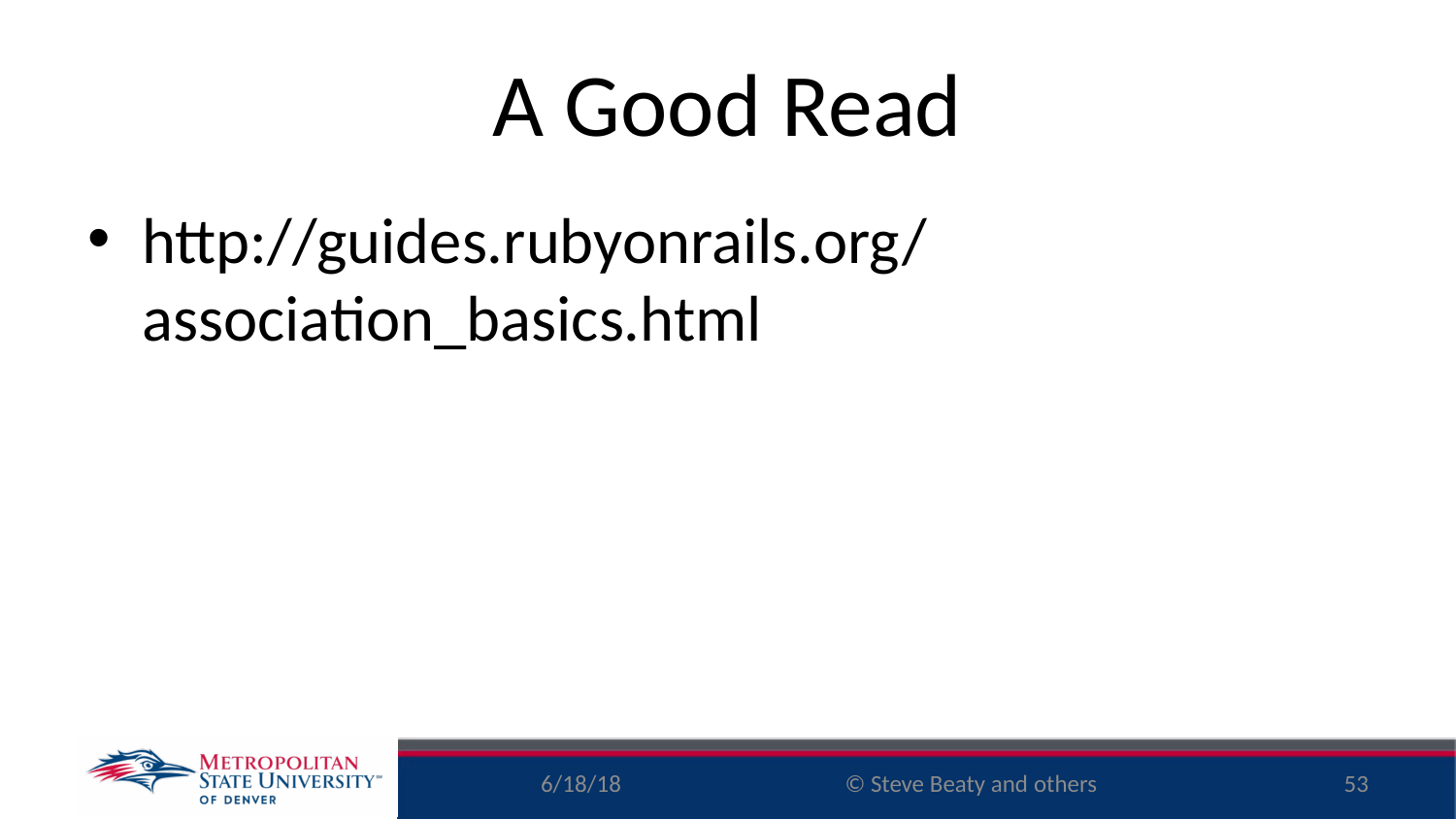

# A Good Read
http://guides.rubyonrails.org/association_basics.html
6/18/18
53
© Steve Beaty and others